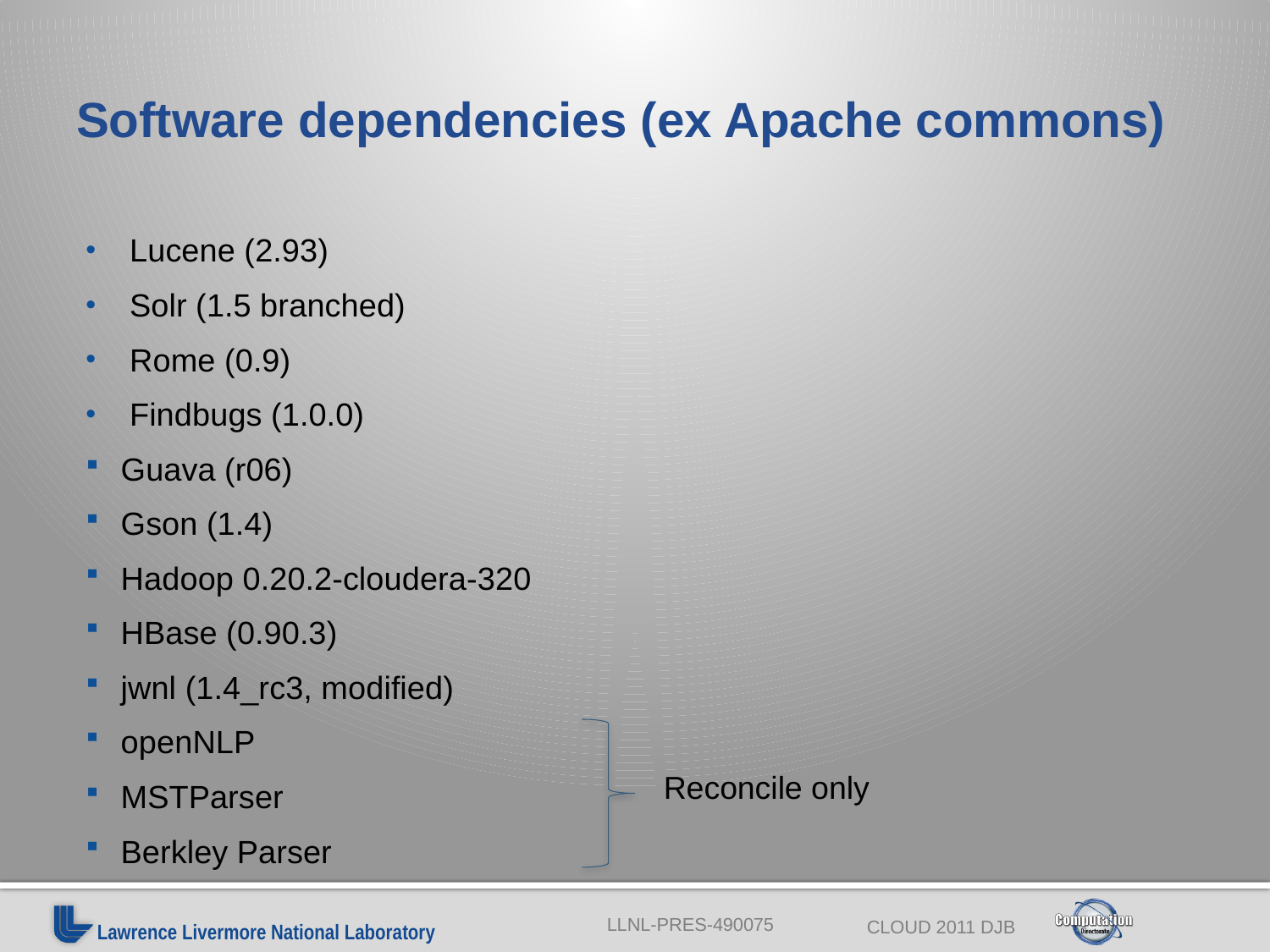

# Software dependencies (ex Apache commons)
 Lucene (2.93)
 Solr (1.5 branched)
 Rome (0.9)
 Findbugs (1.0.0)
Guava (r06)
Gson (1.4)
Hadoop 0.20.2-cloudera-320
HBase (0.90.3)
jwnl (1.4_rc3, modified)
openNLP
MSTParser
Berkley Parser

Reconcile only